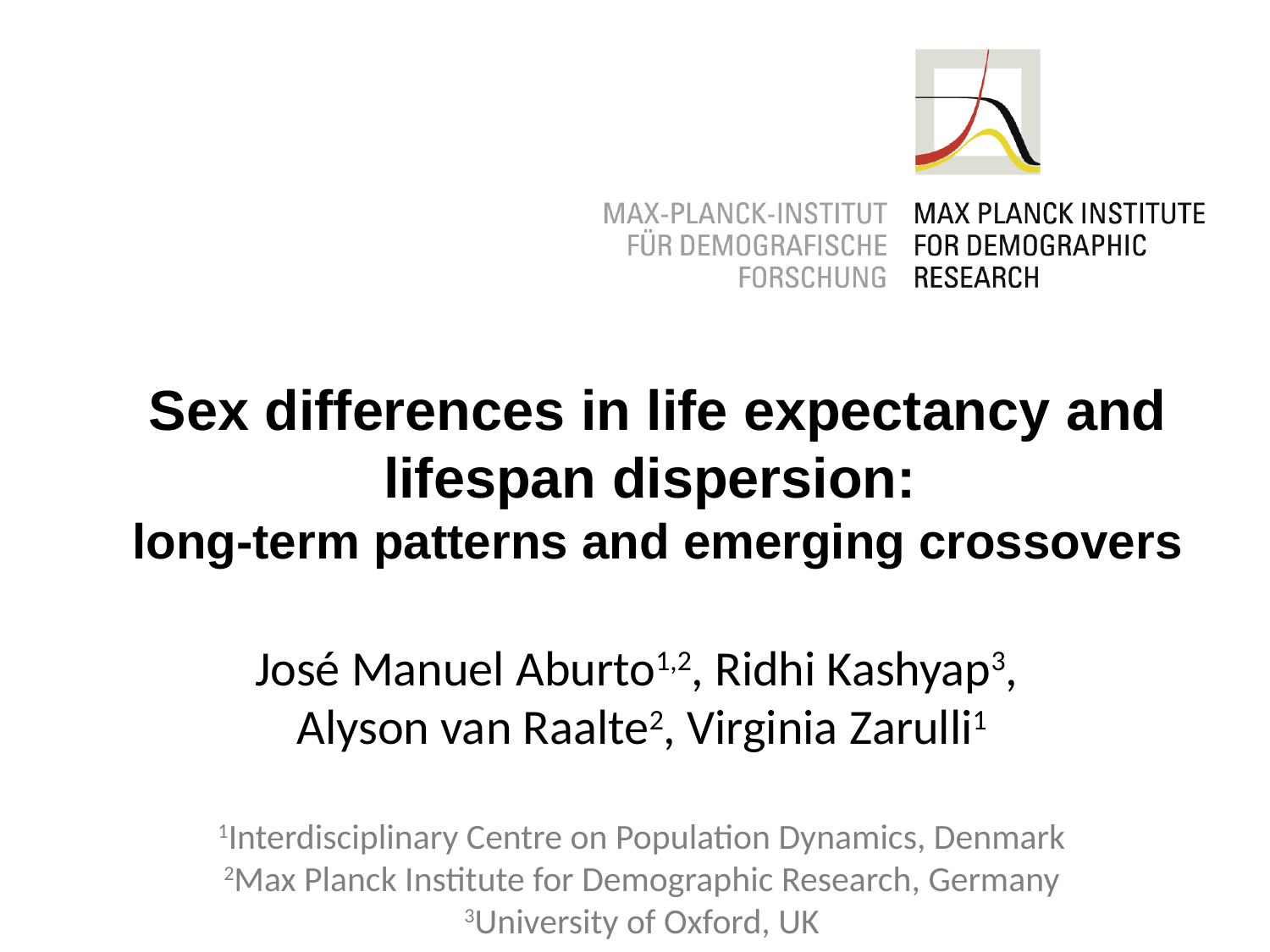

# Sex differences in life expectancy and lifespan dispersion: long-term patterns and emerging crossovers
José Manuel Aburto1,2, Ridhi Kashyap3,
Alyson van Raalte2, Virginia Zarulli1

1Interdisciplinary Centre on Population Dynamics, Denmark
2Max Planck Institute for Demographic Research, Germany
3University of Oxford, UK